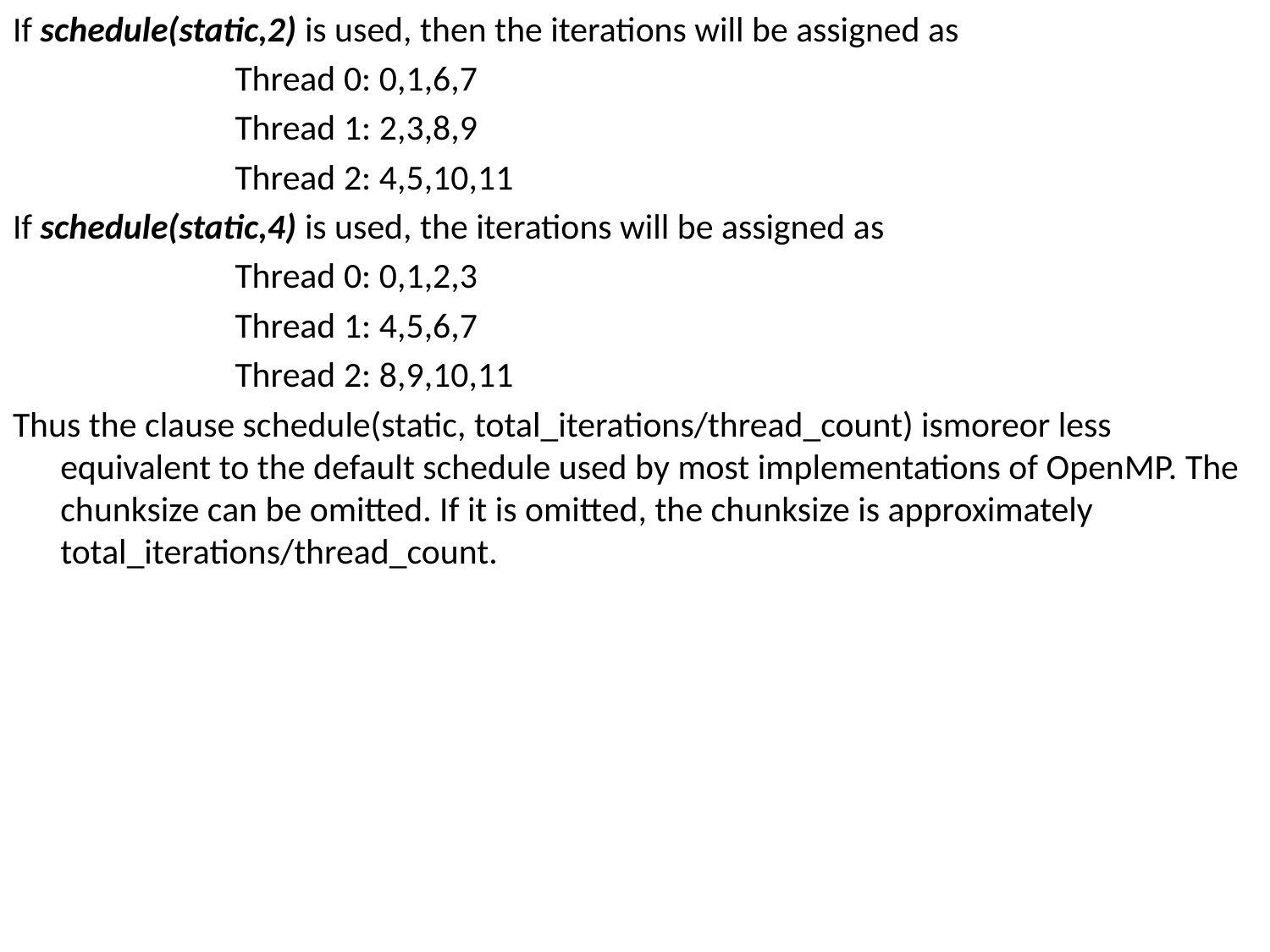

If schedule(static,2) is used, then the iterations will be assigned as
	Thread 0: 0,1,6,7
	Thread 1: 2,3,8,9
	Thread 2: 4,5,10,11
If schedule(static,4) is used, the iterations will be assigned as
	Thread 0: 0,1,2,3
	Thread 1: 4,5,6,7
	Thread 2: 8,9,10,11
Thus the clause schedule(static, total_iterations/thread_count) ismoreor less equivalent to the default schedule used by most implementations of OpenMP. The chunksize can be omitted. If it is omitted, the chunksize is approximately total_iterations/thread_count.